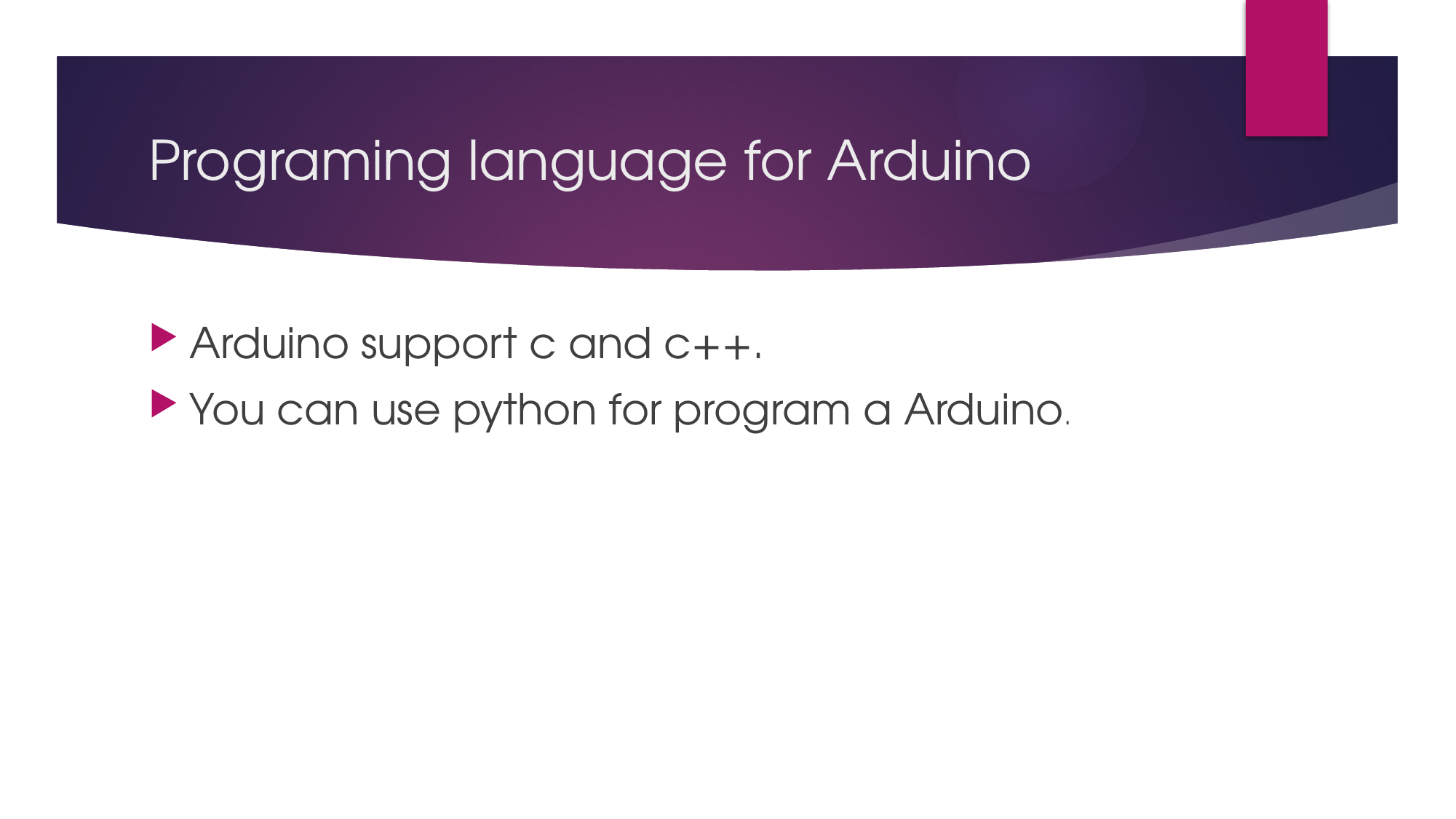

# Programing language for Arduino
Arduino support c and c++.
You can use python for program a Arduino.